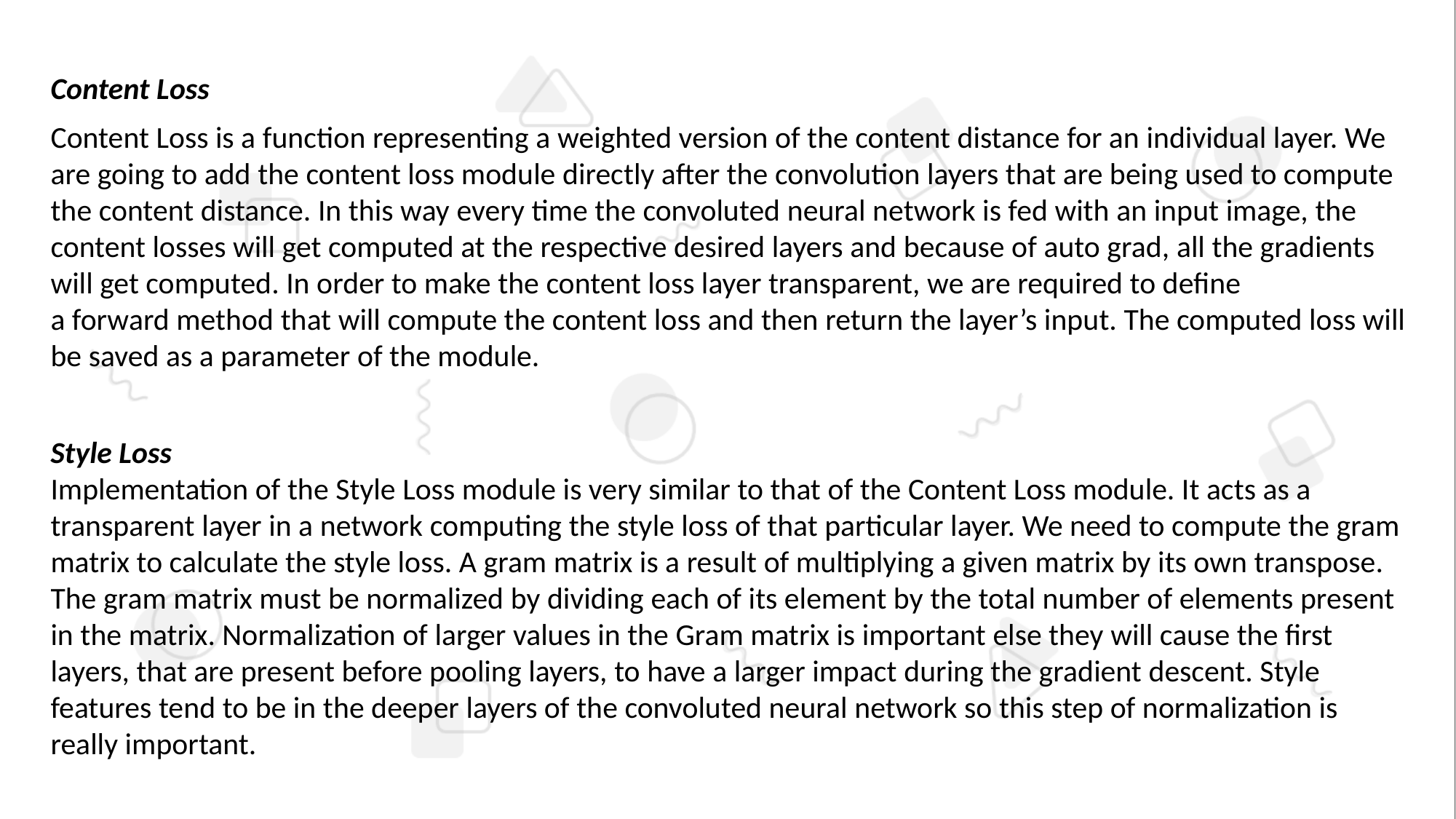

Content Loss
Content Loss is a function representing a weighted version of the content distance for an individual layer. We are going to add the content loss module directly after the convolution layers that are being used to compute the content distance. In this way every time the convoluted neural network is fed with an input image, the content losses will get computed at the respective desired layers and because of auto grad, all the gradients will get computed. In order to make the content loss layer transparent, we are required to define a forward method that will compute the content loss and then return the layer’s input. The computed loss will be saved as a parameter of the module.

Style Loss
Implementation of the Style Loss module is very similar to that of the Content Loss module. It acts as a transparent layer in a network computing the style loss of that particular layer. We need to compute the gram matrix to calculate the style loss. A gram matrix is a result of multiplying a given matrix by its own transpose.
The gram matrix must be normalized by dividing each of its element by the total number of elements present in the matrix. Normalization of larger values in the Gram matrix is important else they will cause the first layers, that are present before pooling layers, to have a larger impact during the gradient descent. Style features tend to be in the deeper layers of the convoluted neural network so this step of normalization is really important.